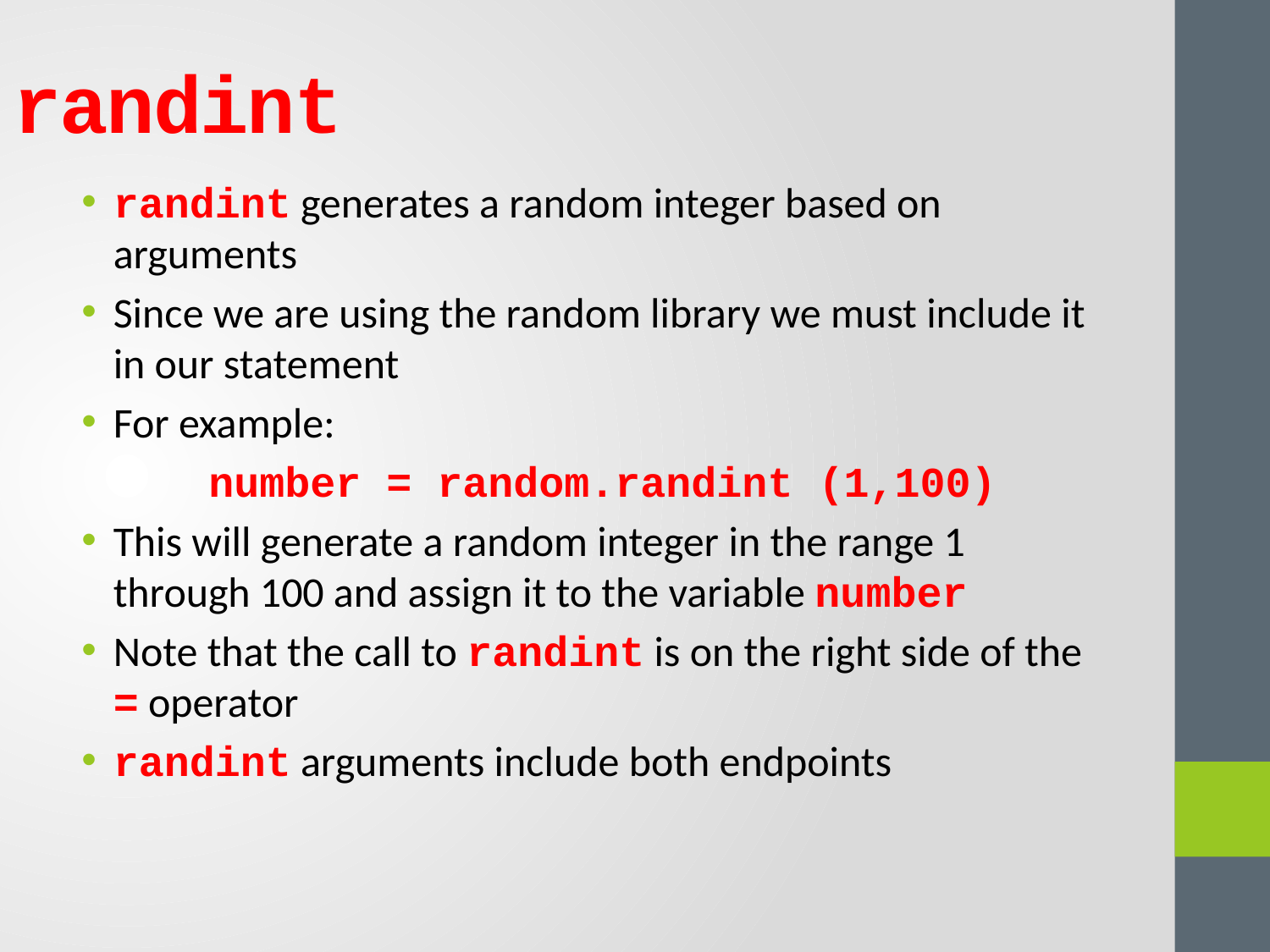

# randint
randint generates a random integer based on arguments
Since we are using the random library we must include it in our statement
For example:
	number = random.randint (1,100)
This will generate a random integer in the range 1 through 100 and assign it to the variable number
Note that the call to randint is on the right side of the = operator
randint arguments include both endpoints